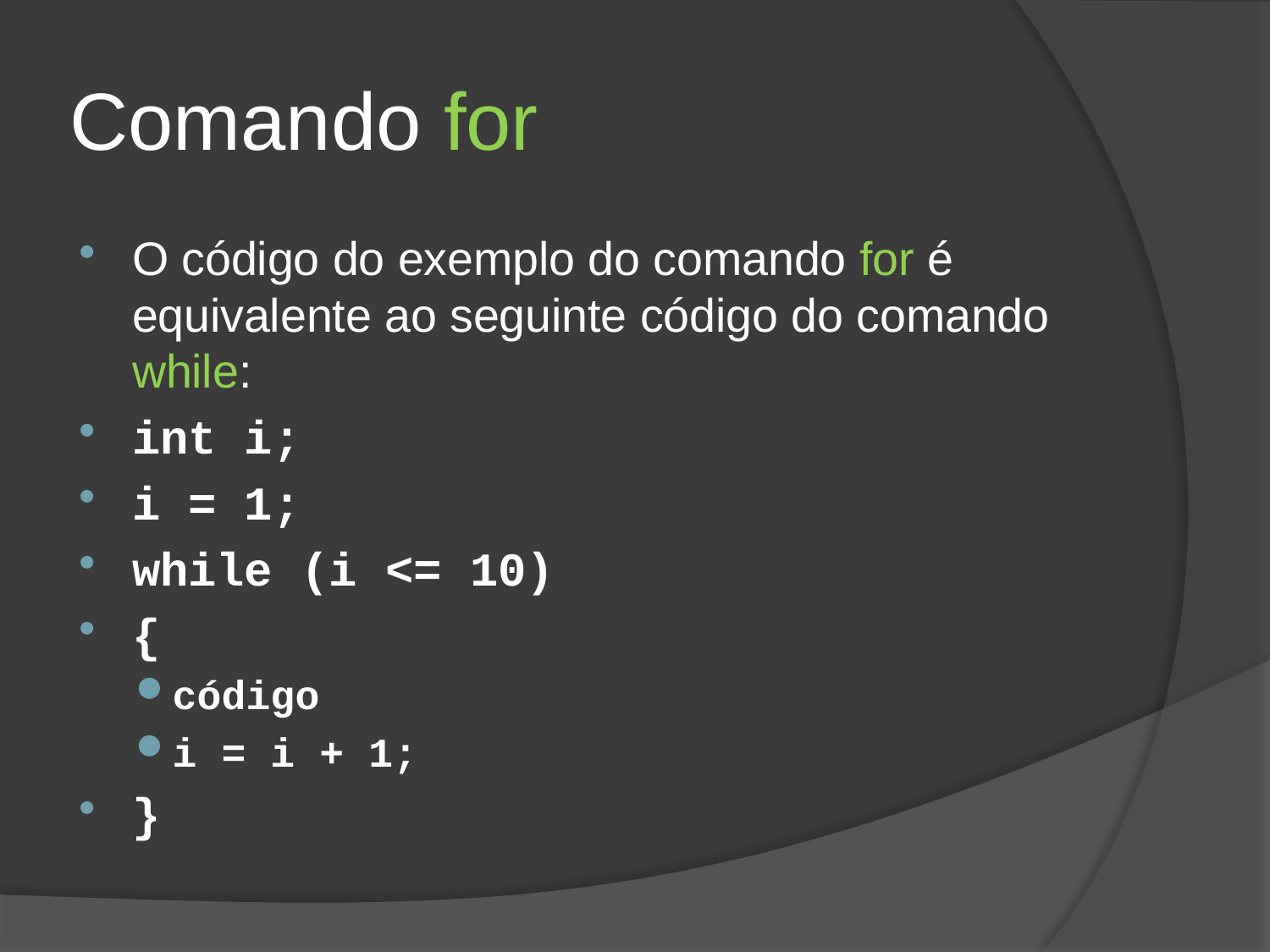

# Comando for
O código do exemplo do comando for é equivalente ao seguinte código do comando while:
int i;
i = 1;
while (i <= 10)
{
código
i = i + 1;
}